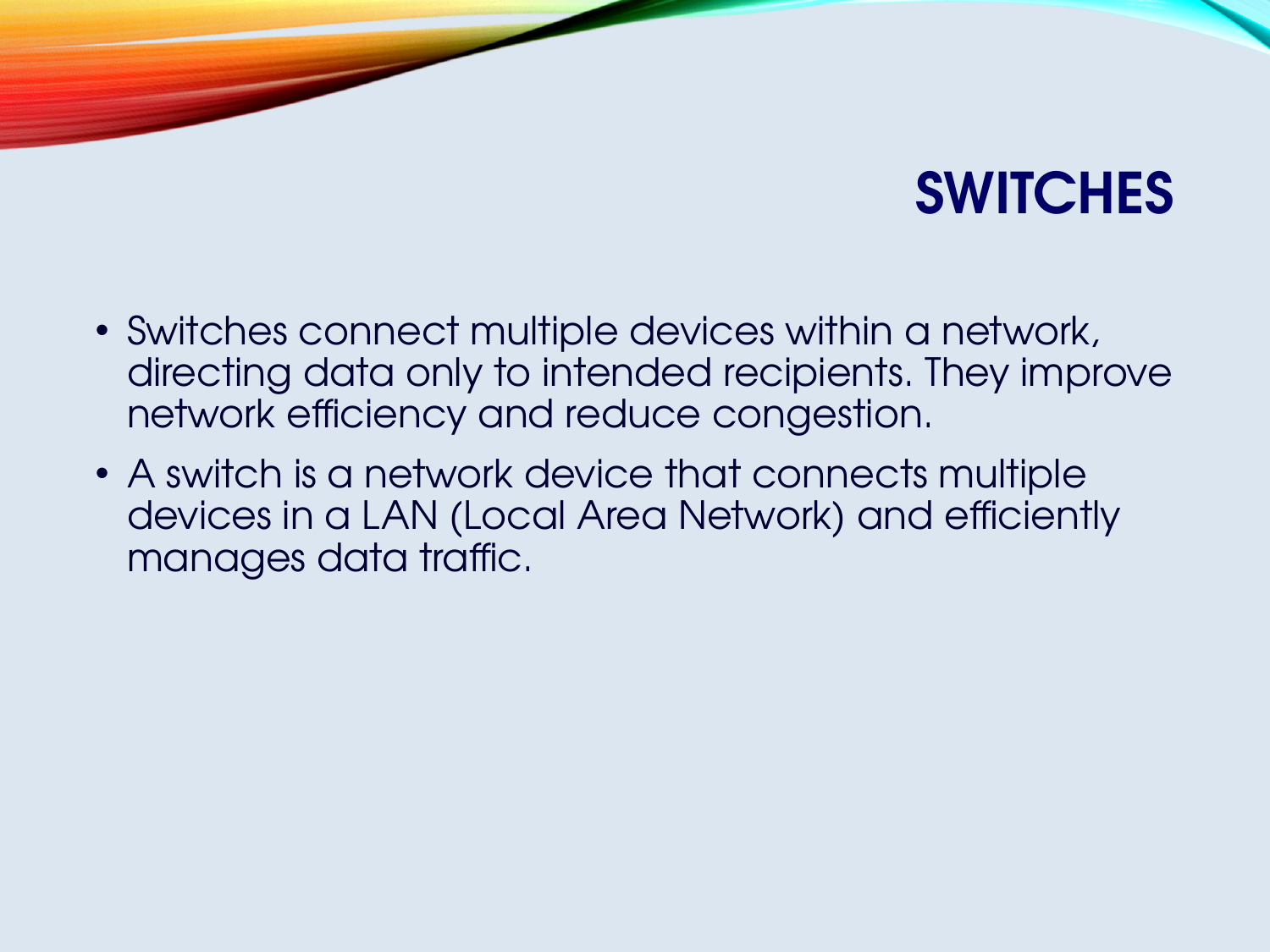

# Switches
Switches connect multiple devices within a network, directing data only to intended recipients. They improve network efficiency and reduce congestion.
A switch is a network device that connects multiple devices in a LAN (Local Area Network) and efficiently manages data traffic.